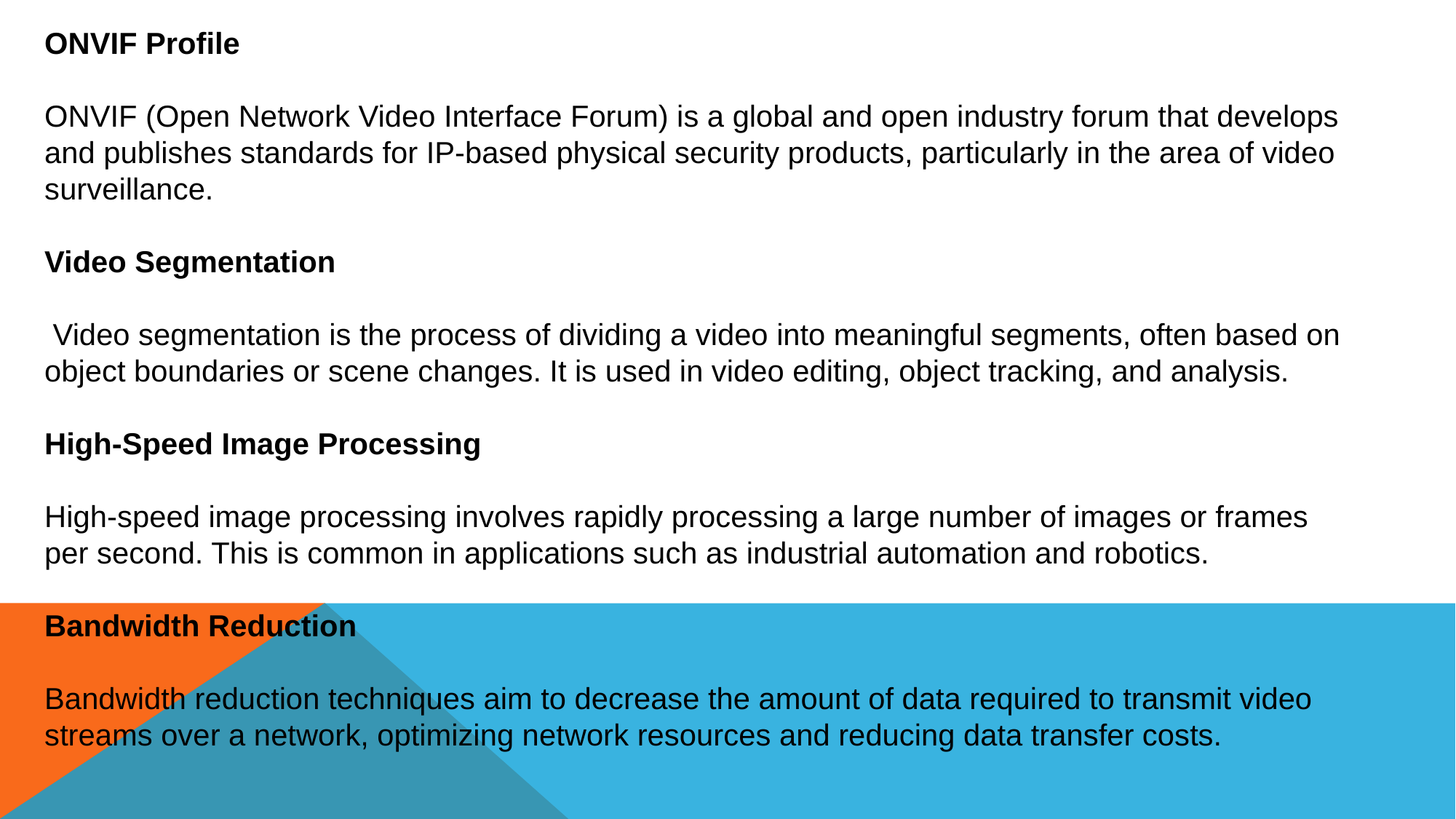

ONVIF Profile

ONVIF (Open Network Video Interface Forum) is a global and open industry forum that develops and publishes standards for IP-based physical security products, particularly in the area of video surveillance.

Video Segmentation

 Video segmentation is the process of dividing a video into meaningful segments, often based on object boundaries or scene changes. It is used in video editing, object tracking, and analysis.​

High-Speed Image Processing

High-speed image processing involves rapidly processing a large number of images or frames per second. This is common in applications such as industrial automation and robotics.
​
Bandwidth Reduction

Bandwidth reduction techniques aim to decrease the amount of data required to transmit video streams over a network, optimizing network resources and reducing data transfer costs.